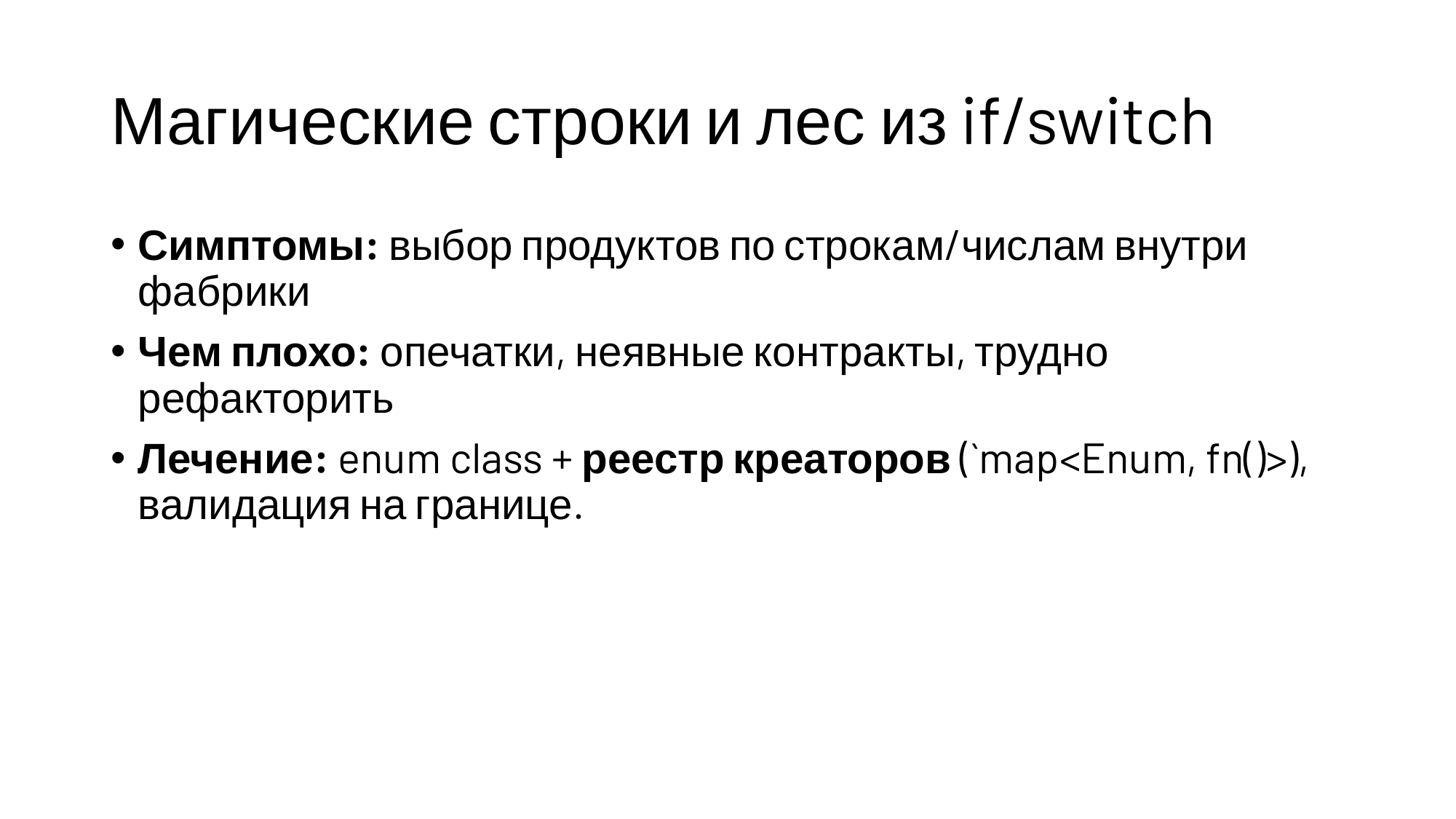

# Магические строки и лес из if/switch
Симптомы: выбор продуктов по строкам/числам внутри фабрики
Чем плохо: опечатки, неявные контракты, трудно рефакторить
Лечение: enum class + реестр креаторов (`map<Enum, fn()>), валидация на границе.